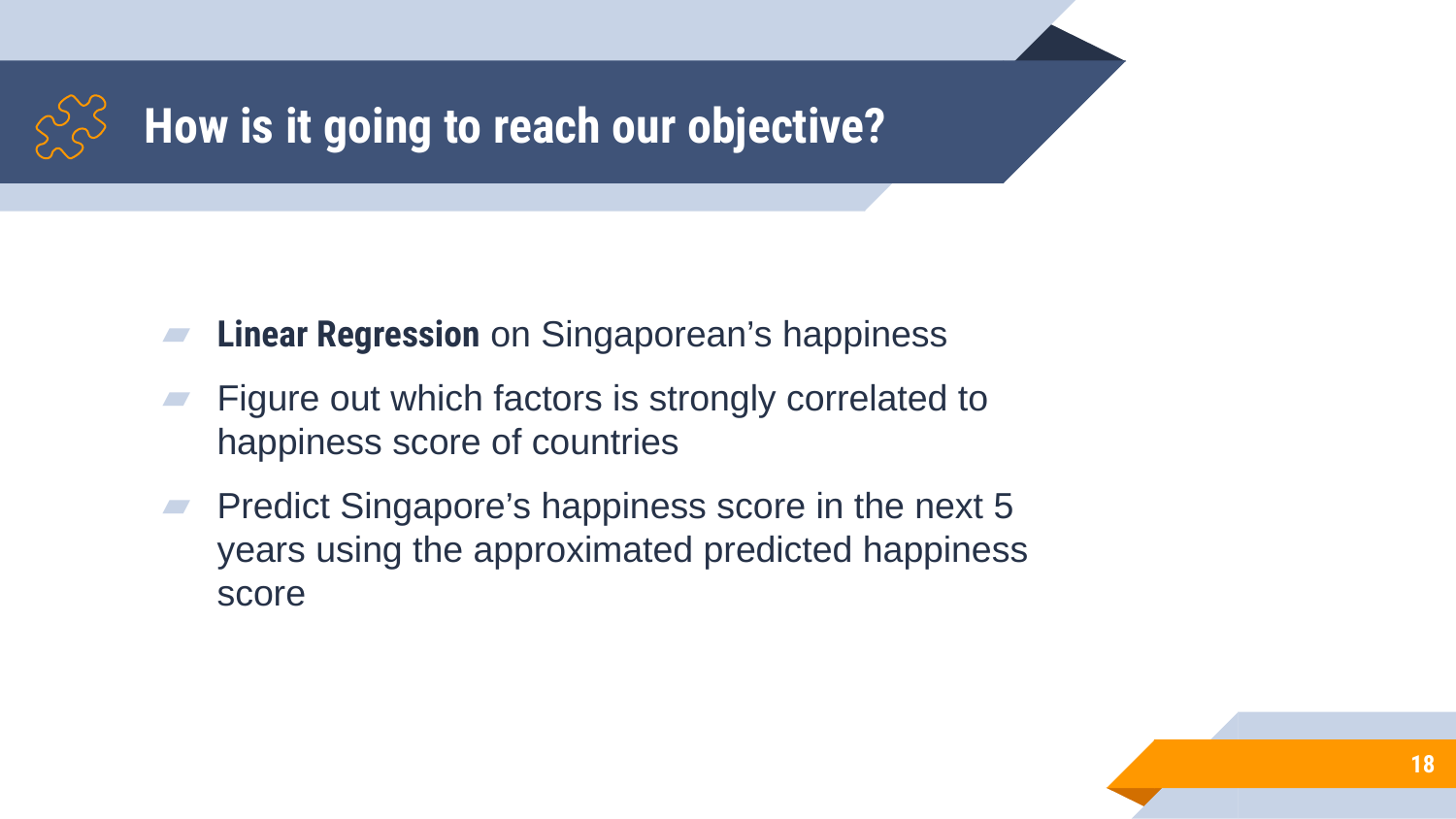

# How is it going to reach our objective?

Linear Regression on Singaporean’s happiness
Figure out which factors is strongly correlated to happiness score of countries
Predict Singapore’s happiness score in the next 5 years using the approximated predicted happiness score
18